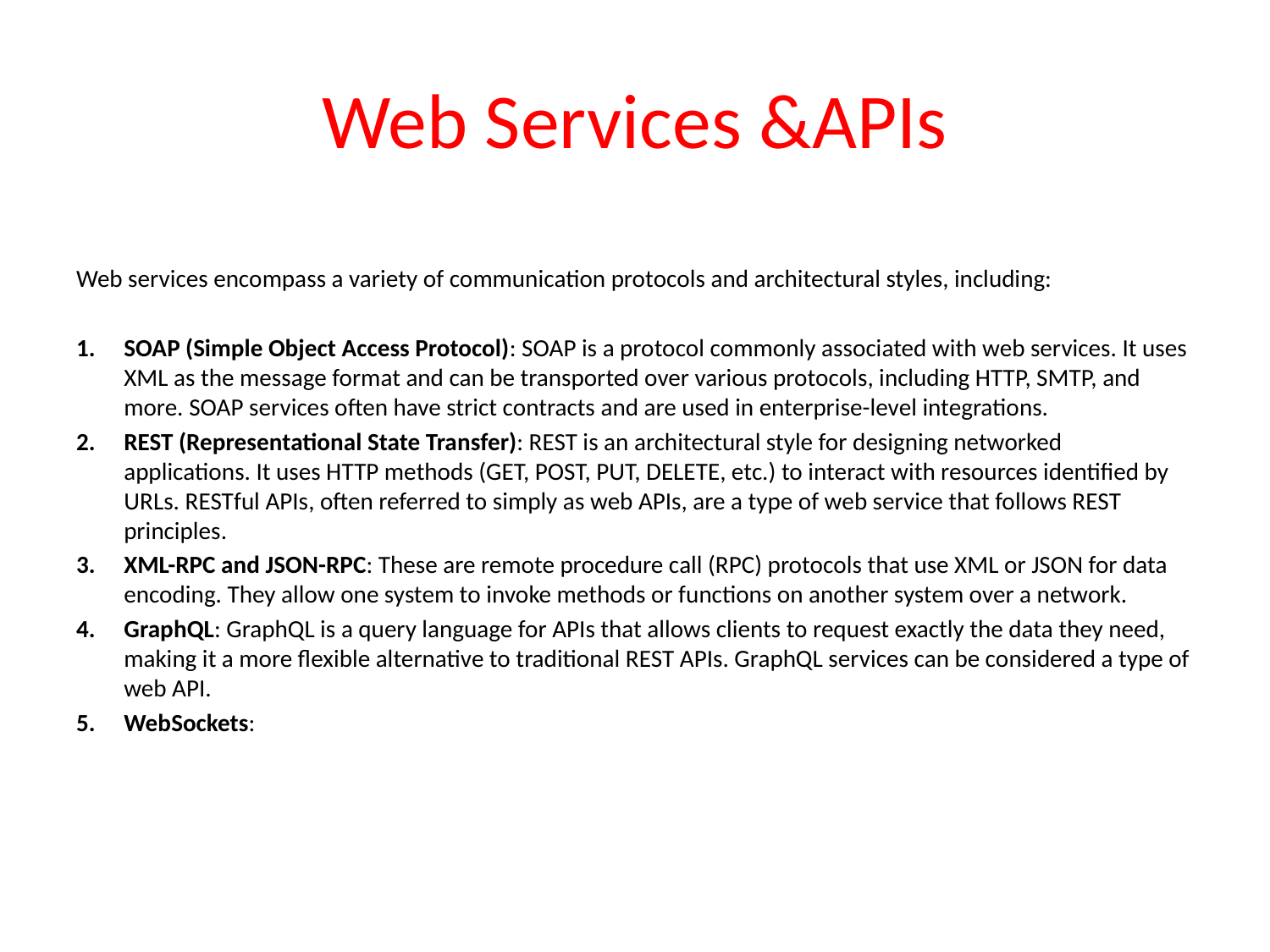

# Web Services &APIs

Web services encompass a variety of communication protocols and architectural styles, including:

SOAP (Simple Object Access Protocol): SOAP is a protocol commonly associated with web services. It uses XML as the message format and can be transported over various protocols, including HTTP, SMTP, and more. SOAP services often have strict contracts and are used in enterprise-level integrations.
REST (Representational State Transfer): REST is an architectural style for designing networked applications. It uses HTTP methods (GET, POST, PUT, DELETE, etc.) to interact with resources identified by URLs. RESTful APIs, often referred to simply as web APIs, are a type of web service that follows REST principles.
XML-RPC and JSON-RPC: These are remote procedure call (RPC) protocols that use XML or JSON for data encoding. They allow one system to invoke methods or functions on another system over a network.
GraphQL: GraphQL is a query language for APIs that allows clients to request exactly the data they need, making it a more flexible alternative to traditional REST APIs. GraphQL services can be considered a type of web API.
WebSockets: